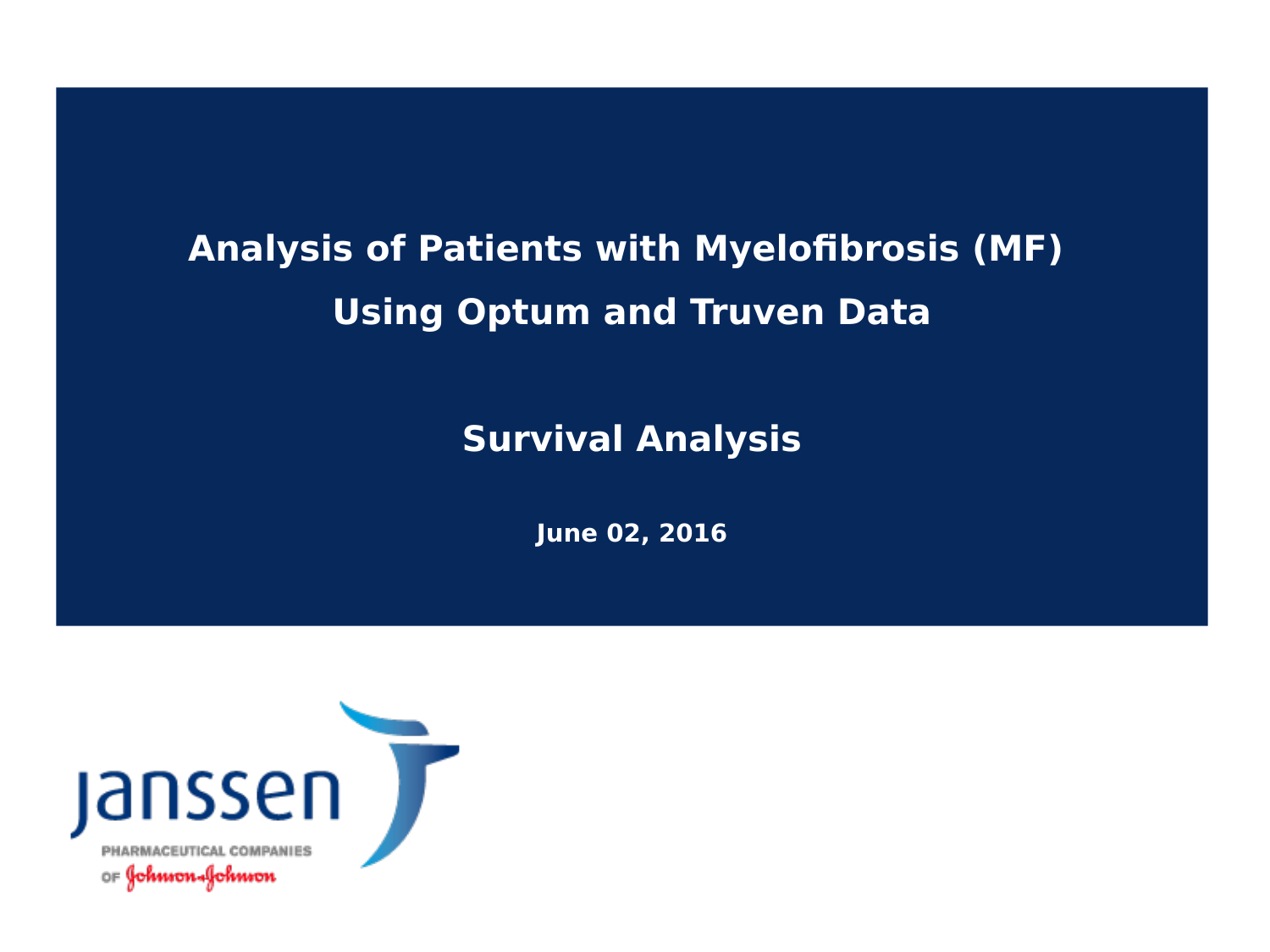

# Analysis of Patients with Myelofibrosis (MF) Using Optum and Truven Data Survival Analysis June 02, 2016